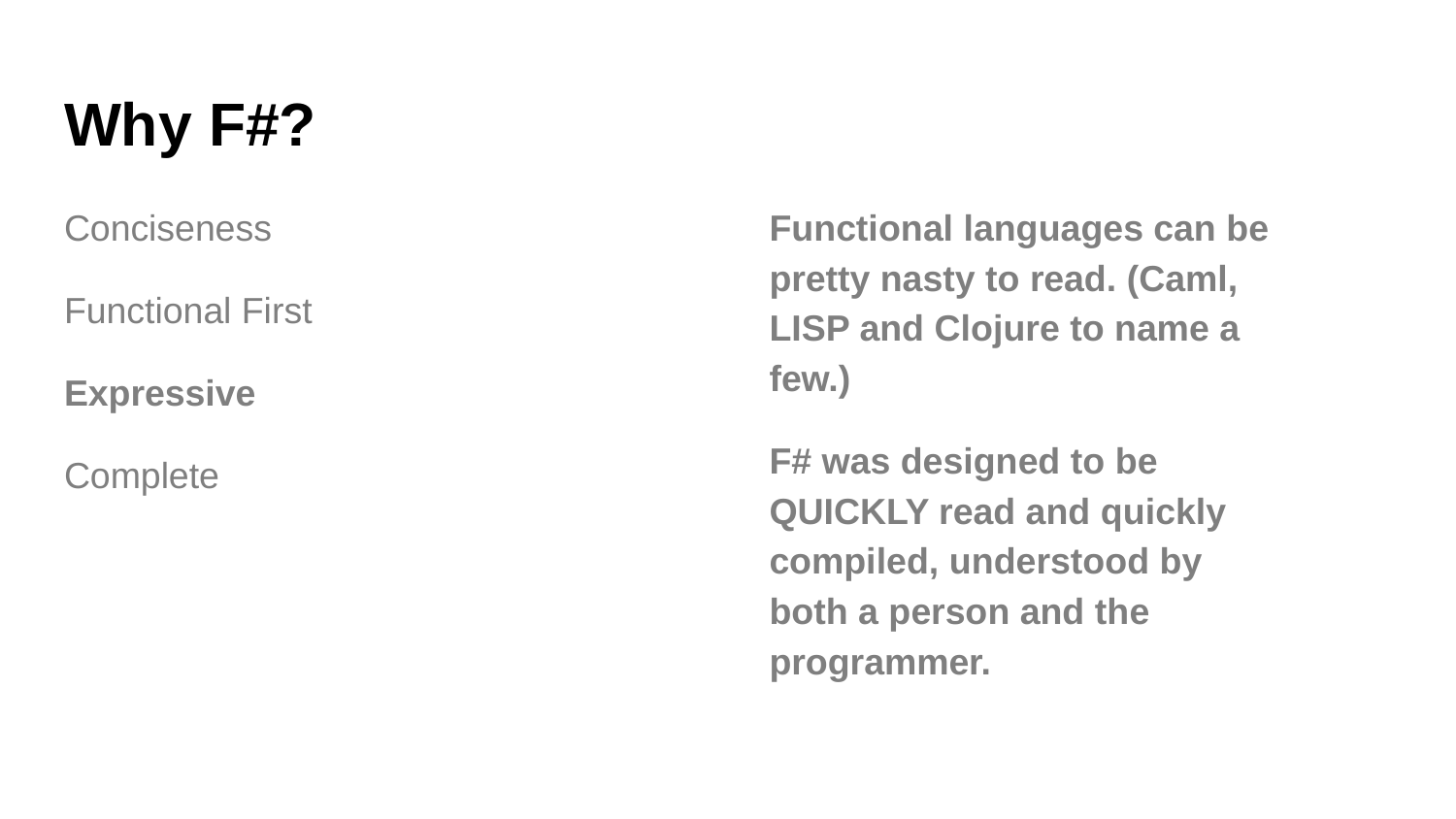

# Why F#?
Conciseness
Functional First
Expressive
Complete

Functional languages can be pretty nasty to read. (Caml, LISP and Clojure to name a few.)
F# was designed to be QUICKLY read and quickly compiled, understood by both a person and the programmer.